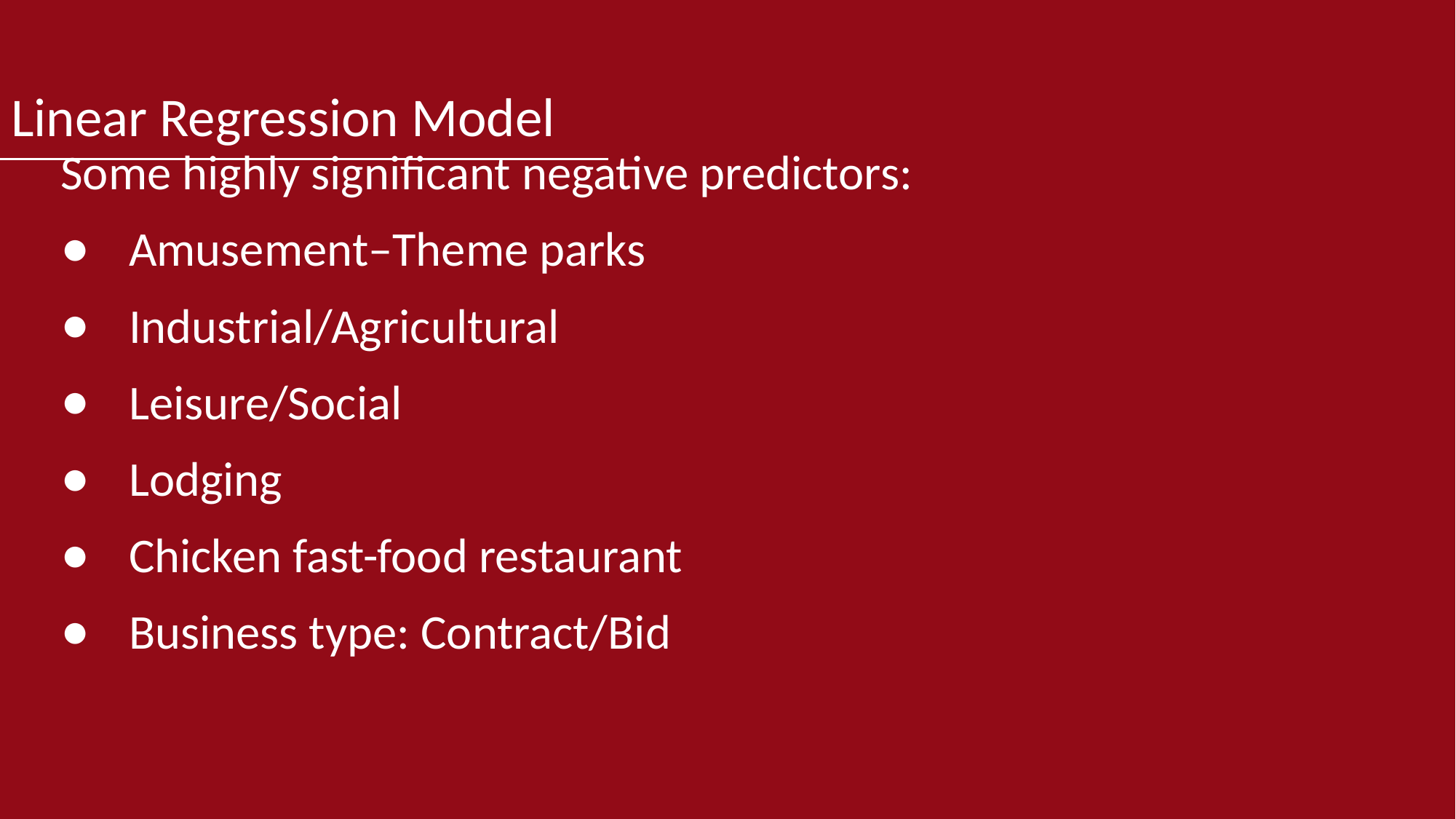

# Linear Regression Model
Some highly significant negative predictors:
Amusement–Theme parks
Industrial/Agricultural
Leisure/Social
Lodging
Chicken fast-food restaurant
Business type: Contract/Bid